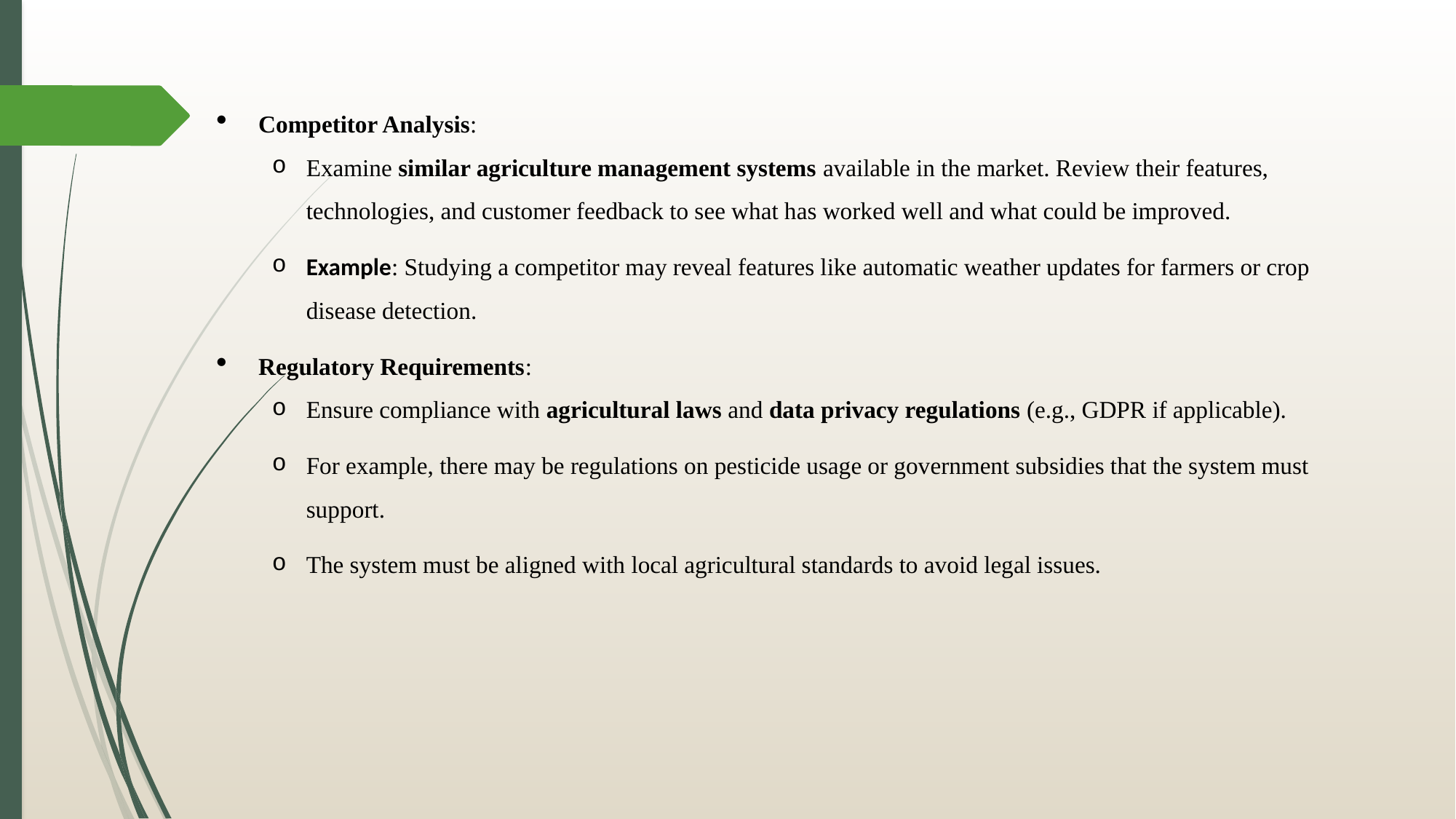

Competitor Analysis:
Examine similar agriculture management systems available in the market. Review their features, technologies, and customer feedback to see what has worked well and what could be improved.
Example: Studying a competitor may reveal features like automatic weather updates for farmers or crop disease detection.
Regulatory Requirements:
Ensure compliance with agricultural laws and data privacy regulations (e.g., GDPR if applicable).
For example, there may be regulations on pesticide usage or government subsidies that the system must support.
The system must be aligned with local agricultural standards to avoid legal issues.